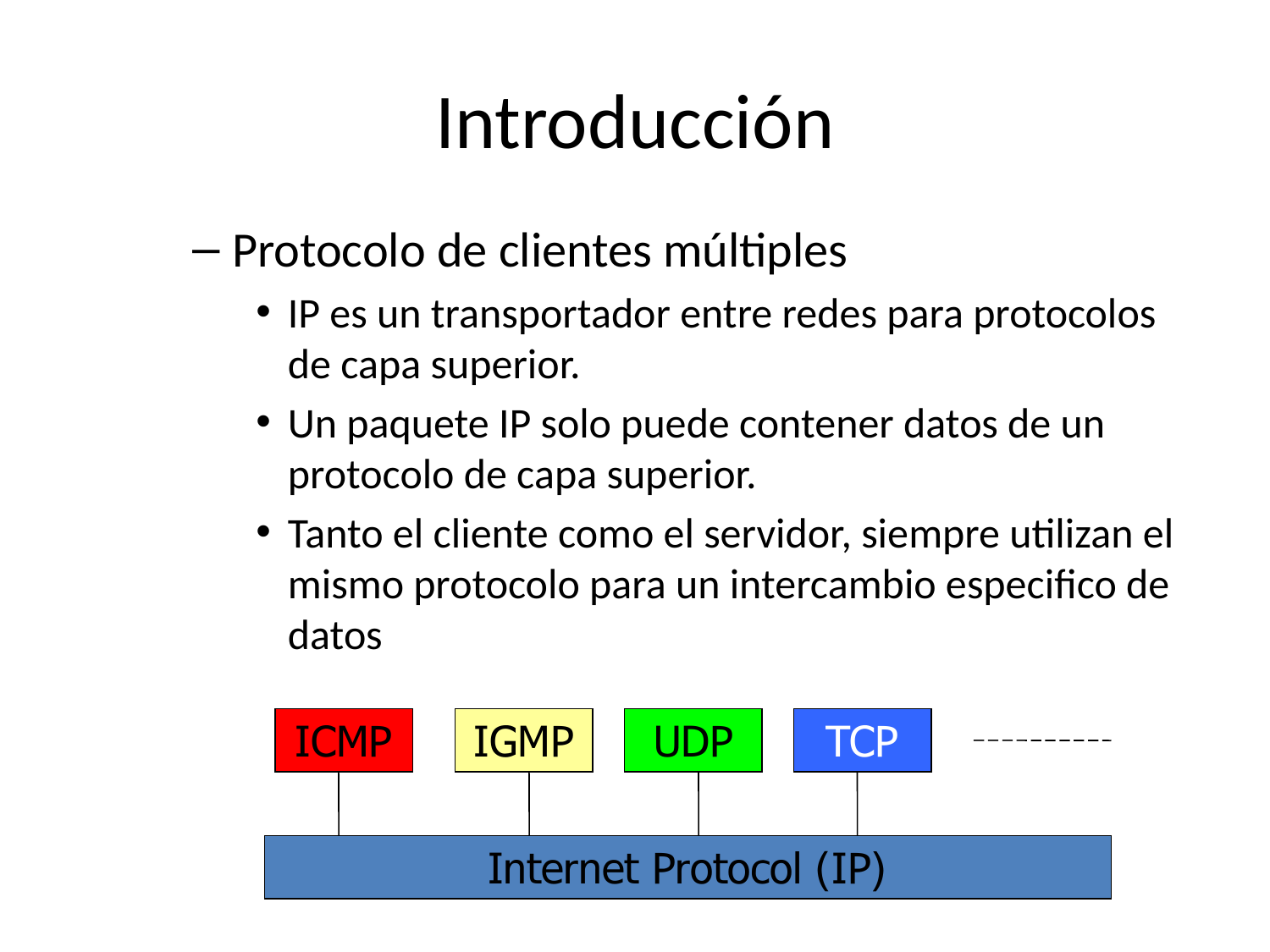

# Introducción
Protocolo de clientes múltiples
IP es un transportador entre redes para protocolos de capa superior.
Un paquete IP solo puede contener datos de un protocolo de capa superior.
Tanto el cliente como el servidor, siempre utilizan el mismo protocolo para un intercambio especifico de datos
ICMP
IGMP
UDP
TCP

Internet Protocol (IP)